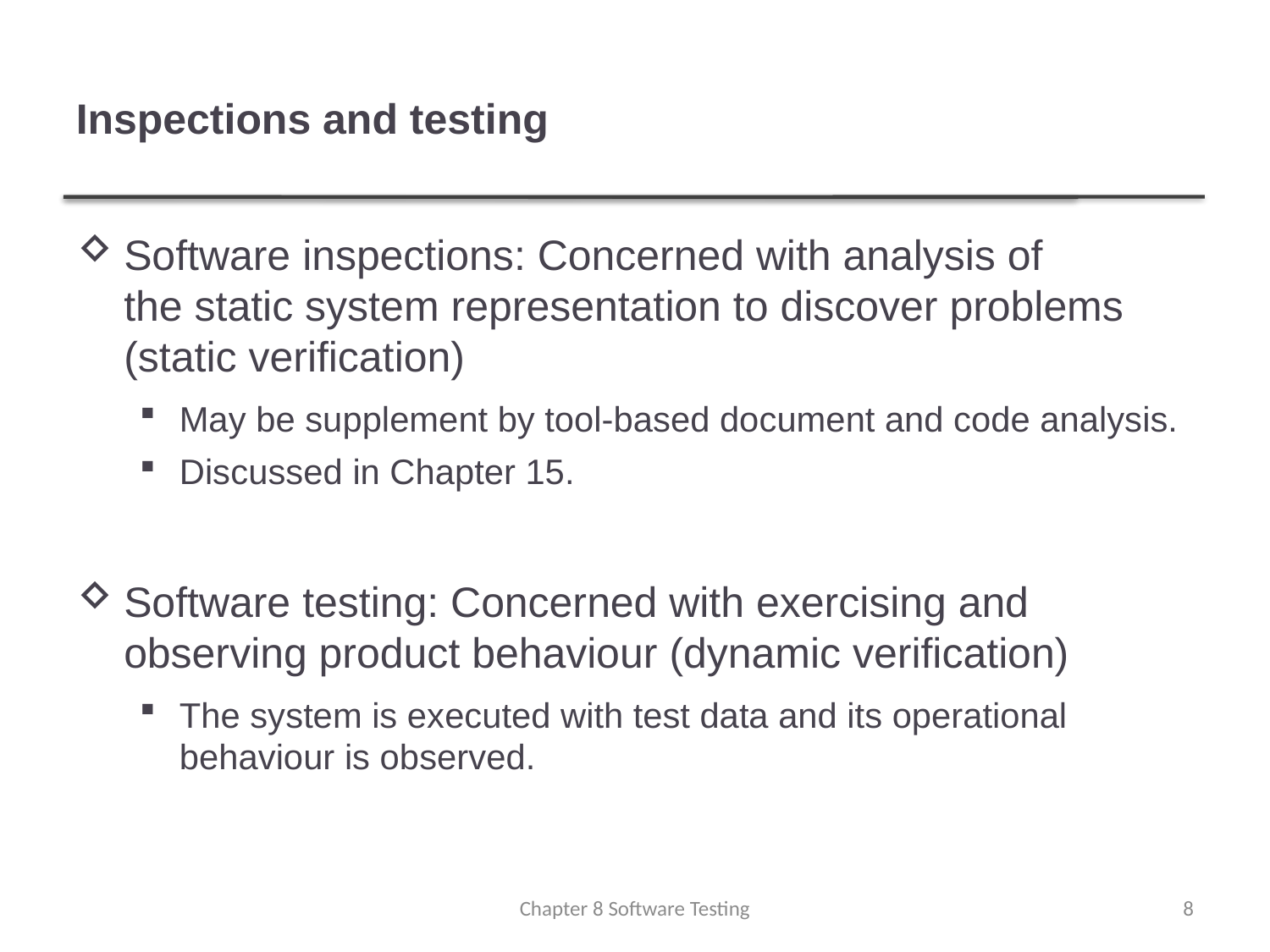

# Inspections and testing
Software inspections: Concerned with analysis of
the static system representation to discover problems  (static verification)
May be supplement by tool-based document and code analysis.
Discussed in Chapter 15.

Software testing: Concerned with exercising and
observing product behaviour (dynamic verification)
The system is executed with test data and its operational behaviour is observed.

Chapter 8 Software Testing
8